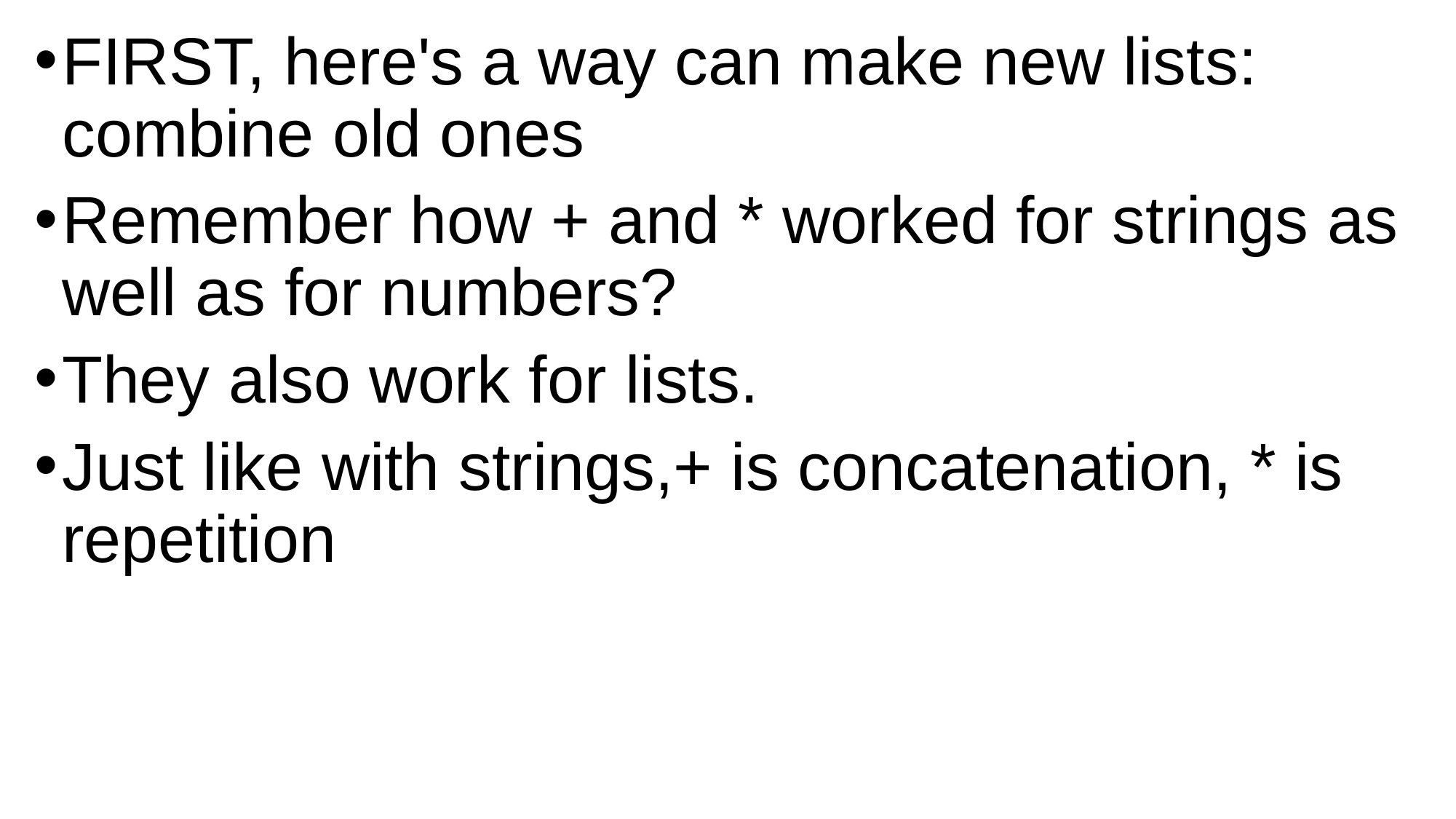

FIRST, here's a way can make new lists: combine old ones
Remember how + and * worked for strings as well as for numbers?
They also work for lists.
Just like with strings,+ is concatenation, * is repetition